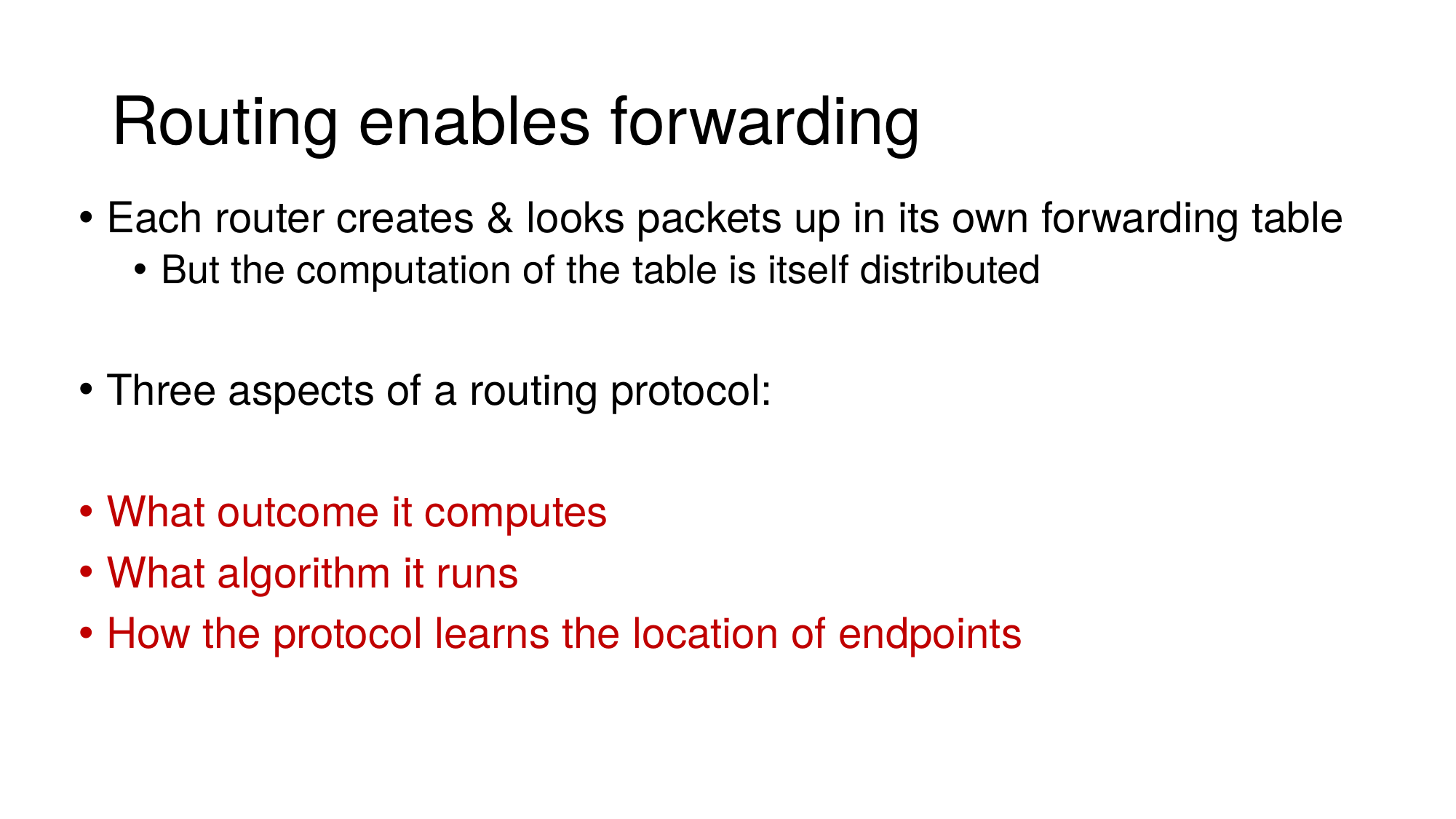

# Routing enables forwarding
Each router creates & looks packets up in its own forwarding table
But the computation of the table is itself distributed

Three aspects of a routing protocol:

What outcome it computes
What algorithm it runs
How the protocol learns the location of endpoints